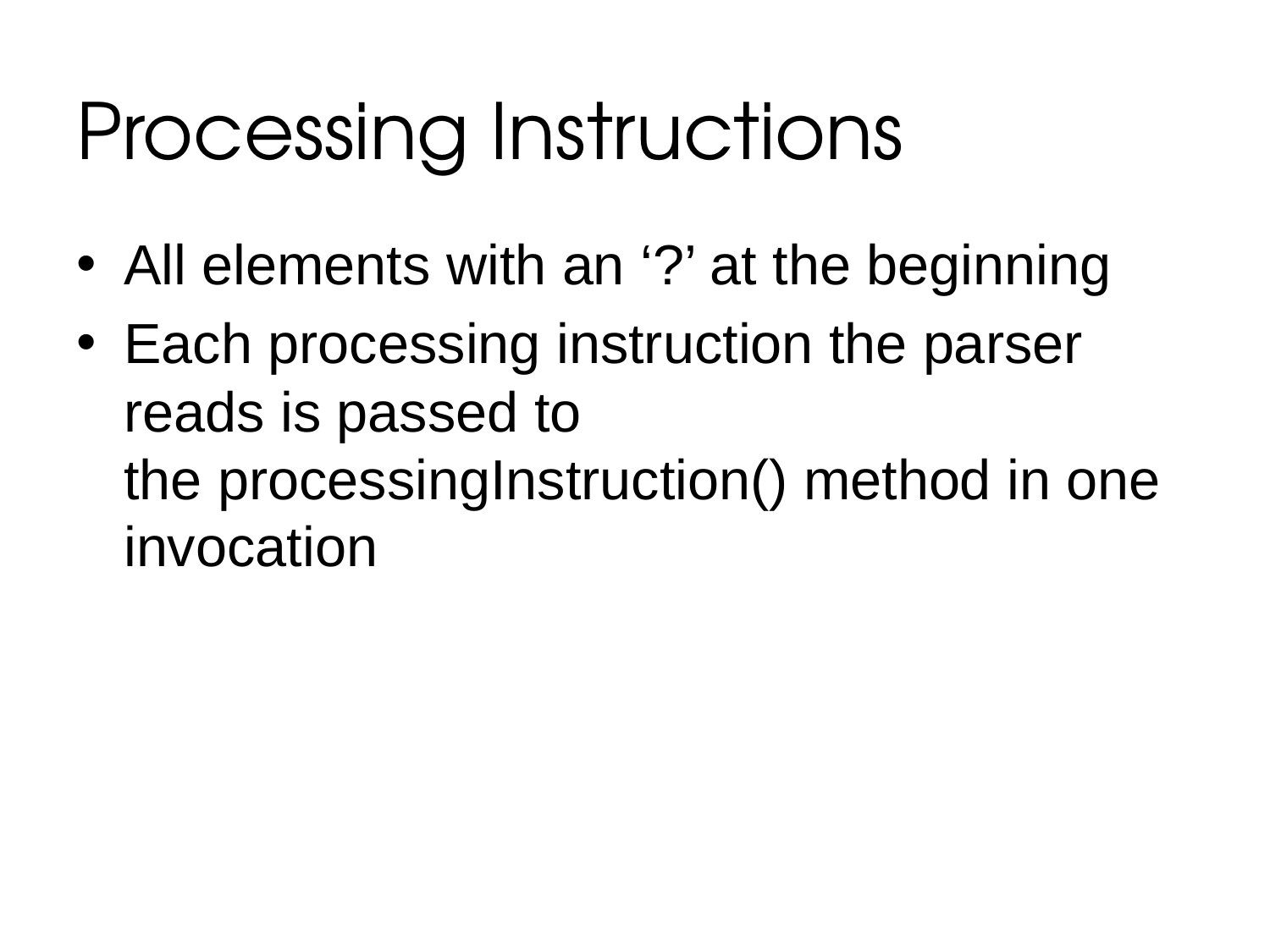

# Processing Instructions
All elements with an ‘?’ at the beginning
Each processing instruction the parser reads is passed to the processingInstruction() method in one invocation